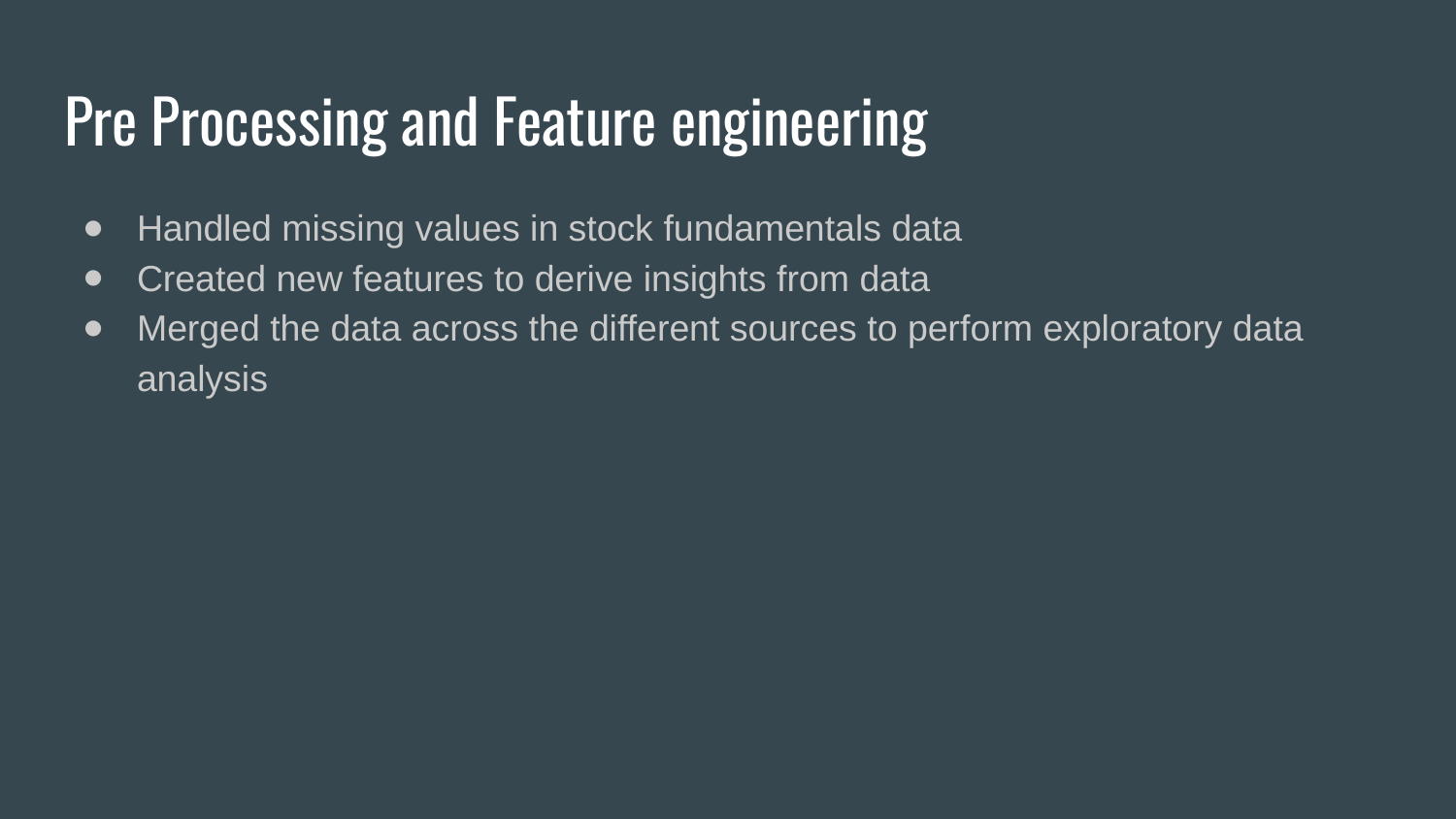

# Pre Processing and Feature engineering
Handled missing values in stock fundamentals data
Created new features to derive insights from data
Merged the data across the different sources to perform exploratory data analysis